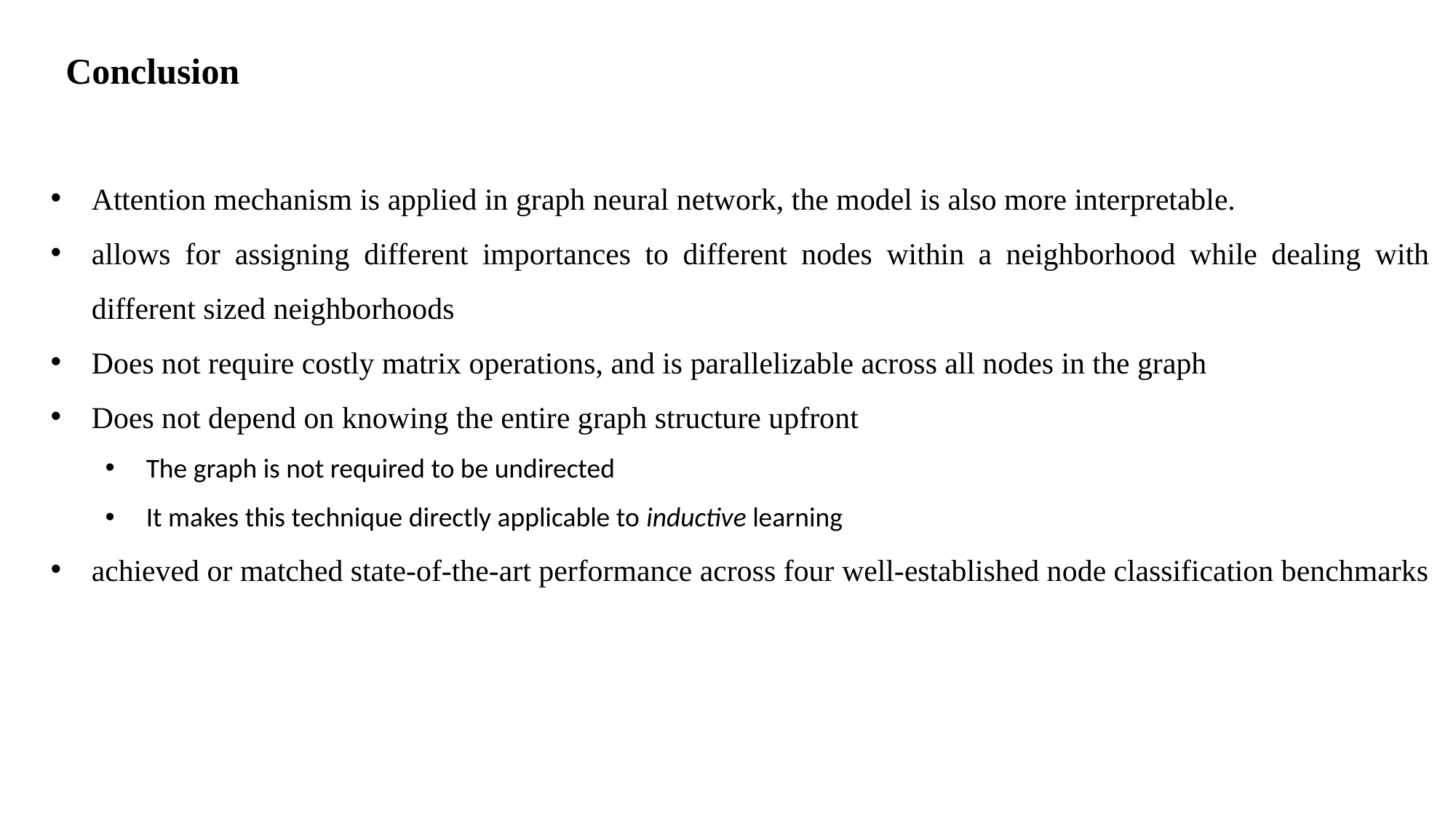

Conclusion
Attention mechanism is applied in graph neural network, the model is also more interpretable.
allows for assigning different importances to different nodes within a neighborhood while dealing with different sized neighborhoods
Does not require costly matrix operations, and is parallelizable across all nodes in the graph
Does not depend on knowing the entire graph structure upfront
The graph is not required to be undirected
It makes this technique directly applicable to inductive learning
achieved or matched state-of-the-art performance across four well-established node classification benchmarks